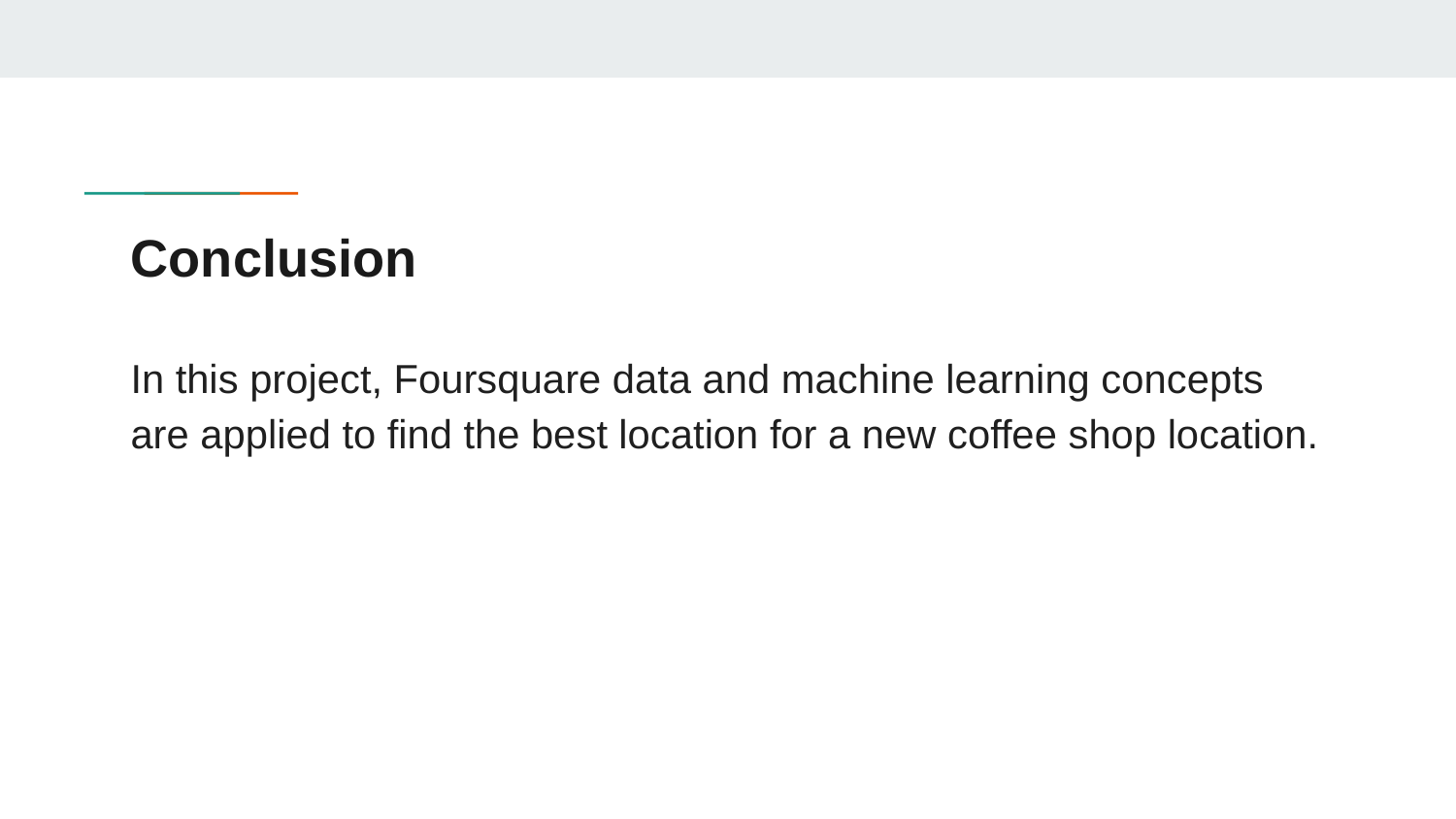

# Conclusion
In this project, Foursquare data and machine learning concepts are applied to find the best location for a new coffee shop location.